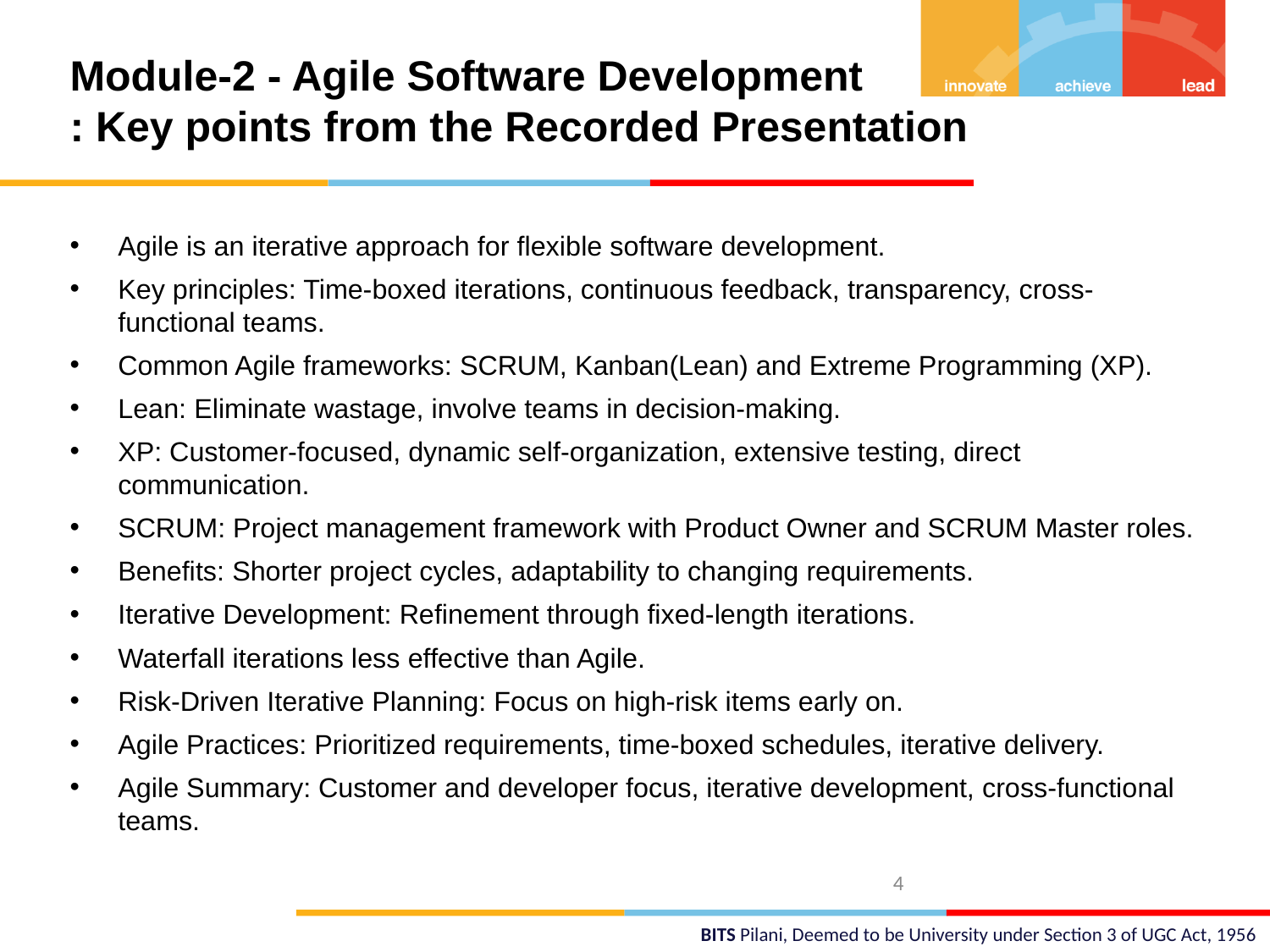

# Module-2 - Agile Software Development : Key points from the Recorded Presentation
Agile is an iterative approach for flexible software development.
Key principles: Time-boxed iterations, continuous feedback, transparency, cross-functional teams.
Common Agile frameworks: SCRUM, Kanban(Lean) and Extreme Programming (XP).
Lean: Eliminate wastage, involve teams in decision-making.
XP: Customer-focused, dynamic self-organization, extensive testing, direct communication.
SCRUM: Project management framework with Product Owner and SCRUM Master roles.
Benefits: Shorter project cycles, adaptability to changing requirements.
Iterative Development: Refinement through fixed-length iterations.
Waterfall iterations less effective than Agile.
Risk-Driven Iterative Planning: Focus on high-risk items early on.
Agile Practices: Prioritized requirements, time-boxed schedules, iterative delivery.
Agile Summary: Customer and developer focus, iterative development, cross-functional teams.
4